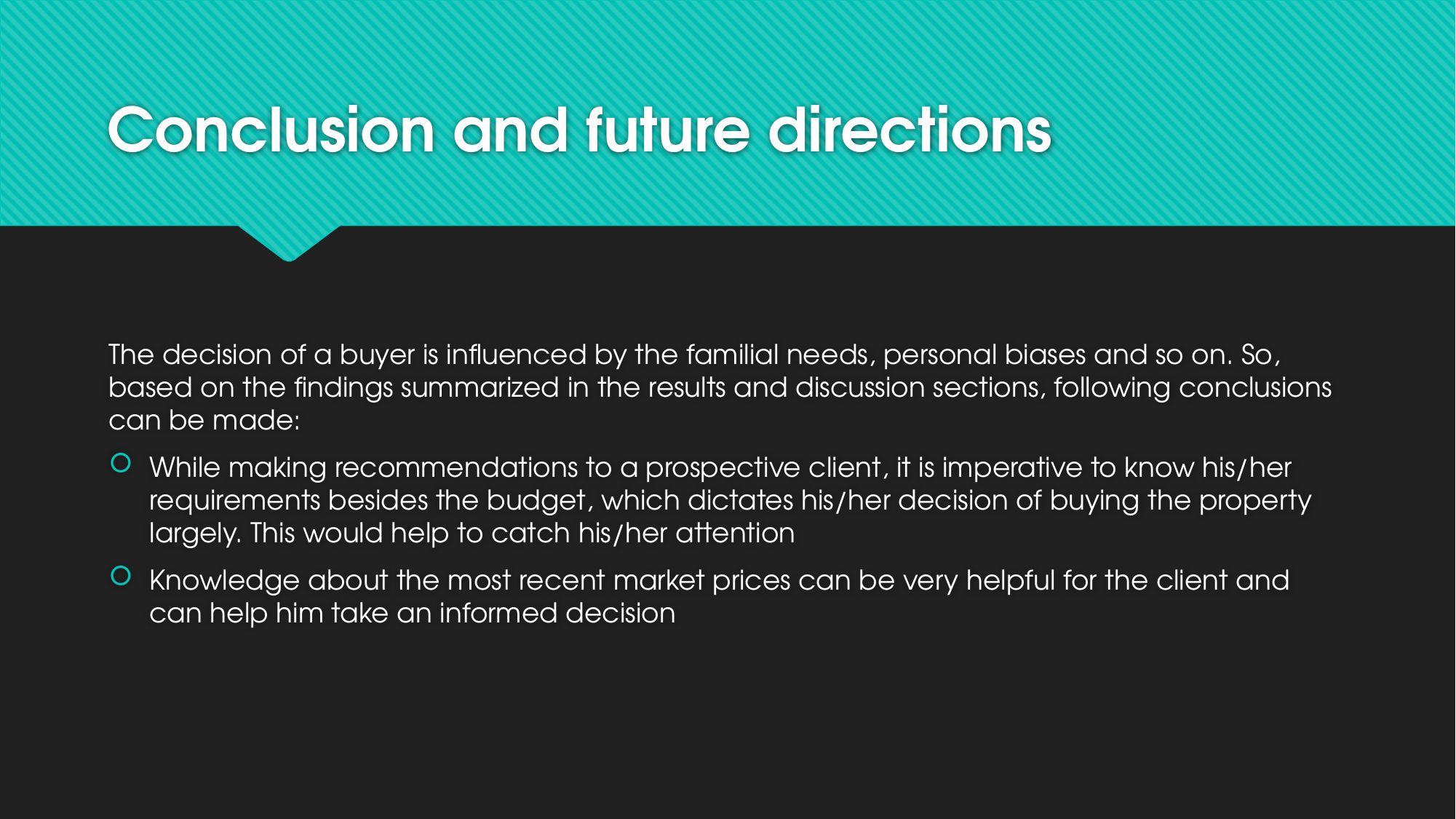

# Conclusion and future directions
The decision of a buyer is influenced by the familial needs, personal biases and so on. So, based on the findings summarized in the results and discussion sections, following conclusions can be made:
While making recommendations to a prospective client, it is imperative to know his/her requirements besides the budget, which dictates his/her decision of buying the property largely. This would help to catch his/her attention
Knowledge about the most recent market prices can be very helpful for the client and can help him take an informed decision